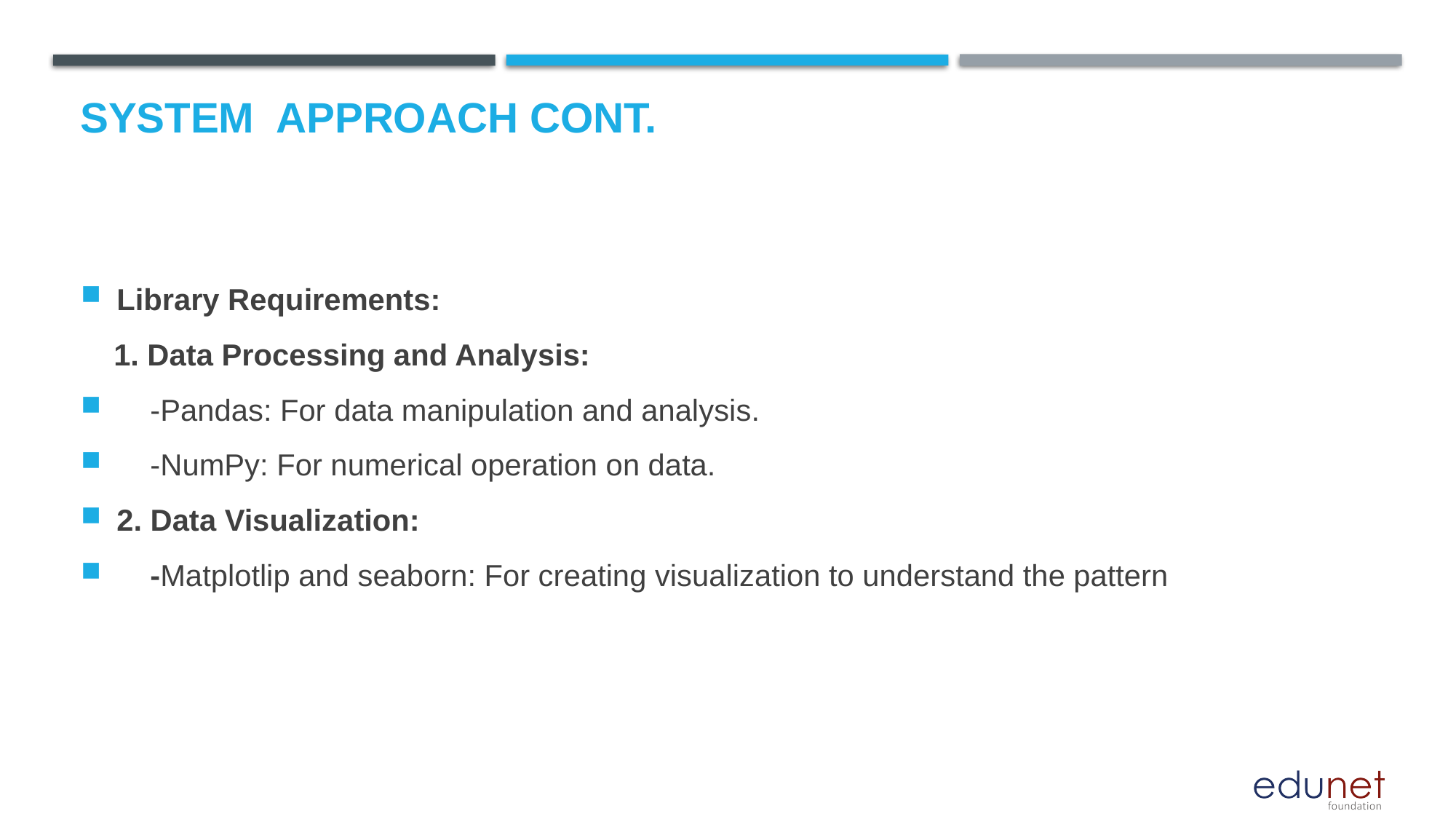

# System  Approach cont.
Library Requirements:
    1. Data Processing and Analysis:
    -Pandas: For data manipulation and analysis.
    -NumPy: For numerical operation on data.
2. Data Visualization:
    -Matplotlip and seaborn: For creating visualization to understand the pattern